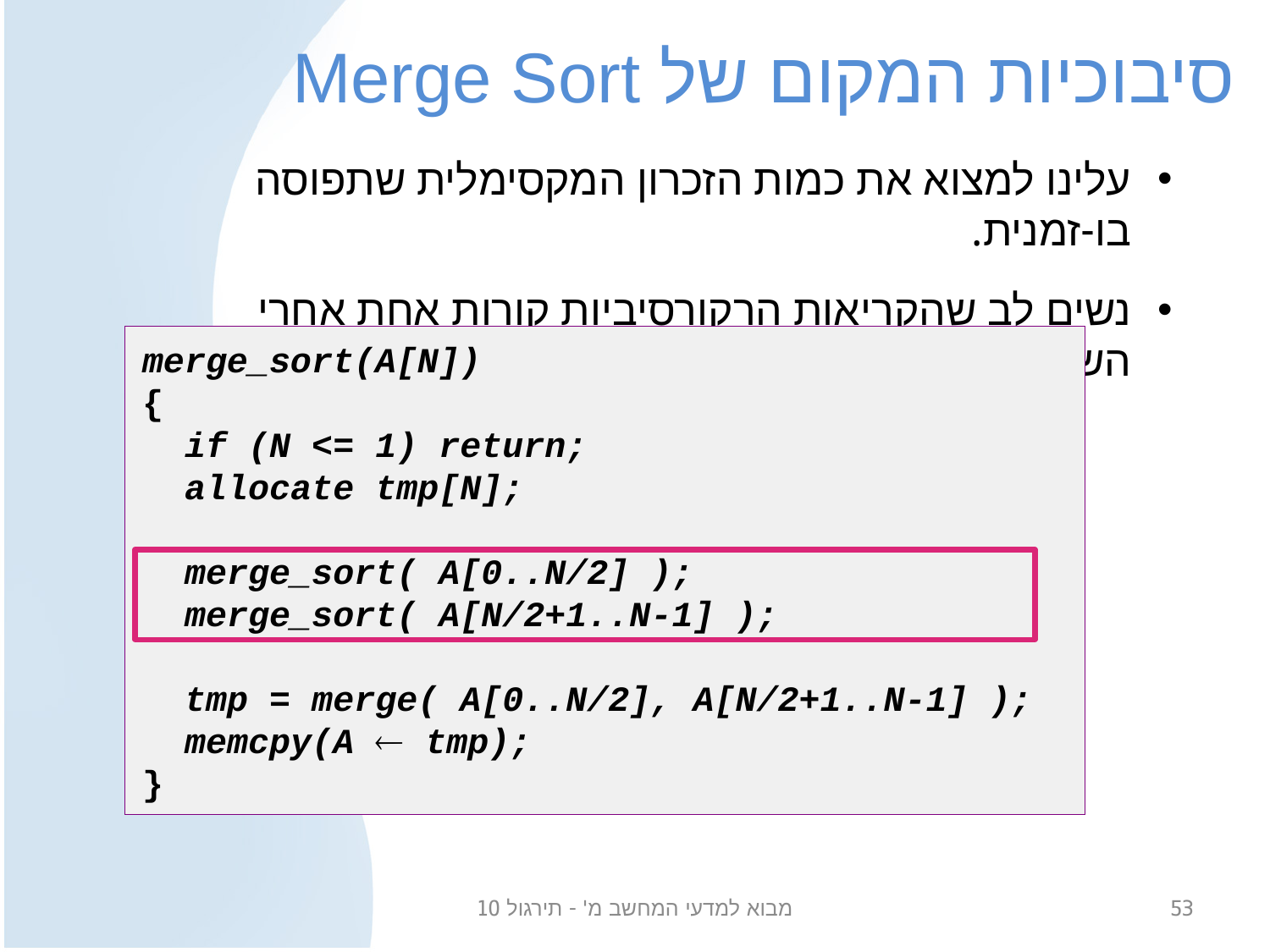

# סיבוכיות המקום של Merge Sort
עלינו למצוא את כמות הזכרון המקסימלית שתפוסה בו-זמנית.
נשים לב שהקריאות הרקורסיביות קורות אחת אחרי השניה:

merge_sort(A[N])
{
  if (N <= 1) return;
  allocate tmp[N];

  merge_sort( A[0..N/2] );
  merge_sort( A[N/2+1..N-1] );

  tmp = merge( A[0..N/2], A[N/2+1..N-1] );
  memcpy(A ← tmp);
}

מבוא למדעי המחשב מ' - תירגול 10
53